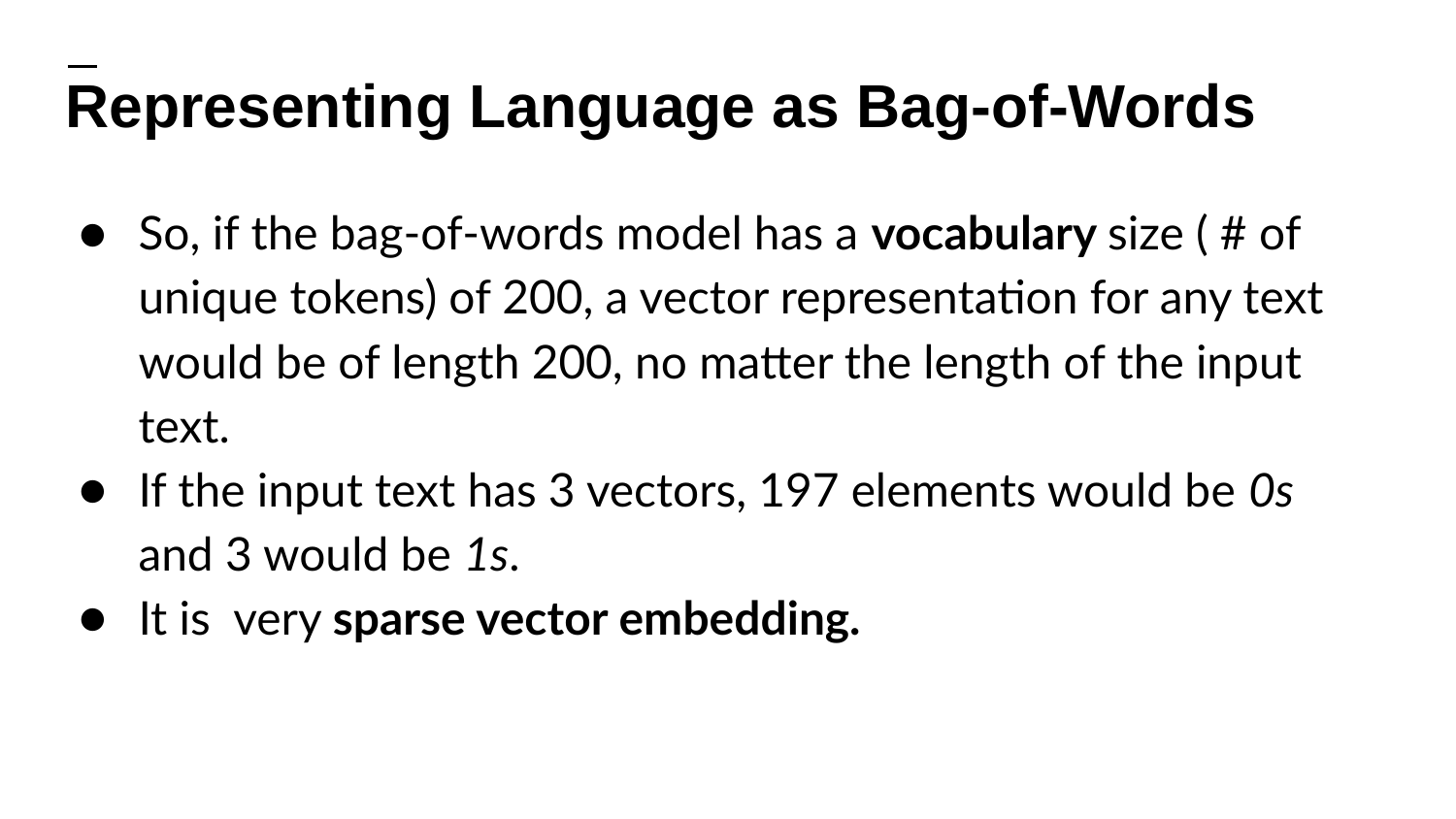

# Representing Language as Bag-of-Words
So, if the bag-of-words model has a vocabulary size ( # of unique tokens) of 200, a vector representation for any text would be of length 200, no matter the length of the input text.
If the input text has 3 vectors, 197 elements would be 0s and 3 would be 1s.
It is  very sparse vector embedding.